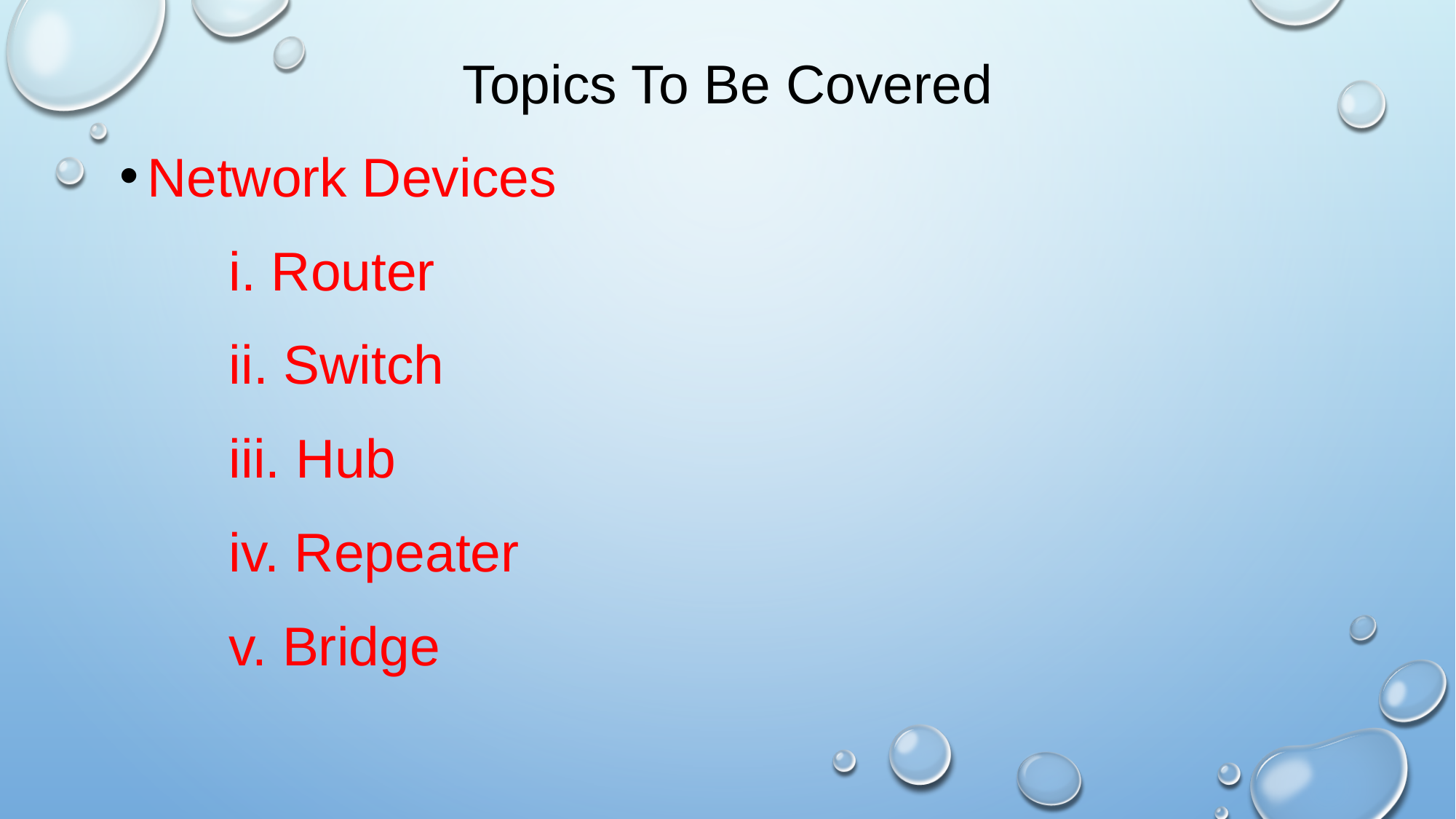

# Topics To Be Covered
Network Devices
	i. Router
	ii. Switch
	iii. Hub
	iv. Repeater
	v. Bridge